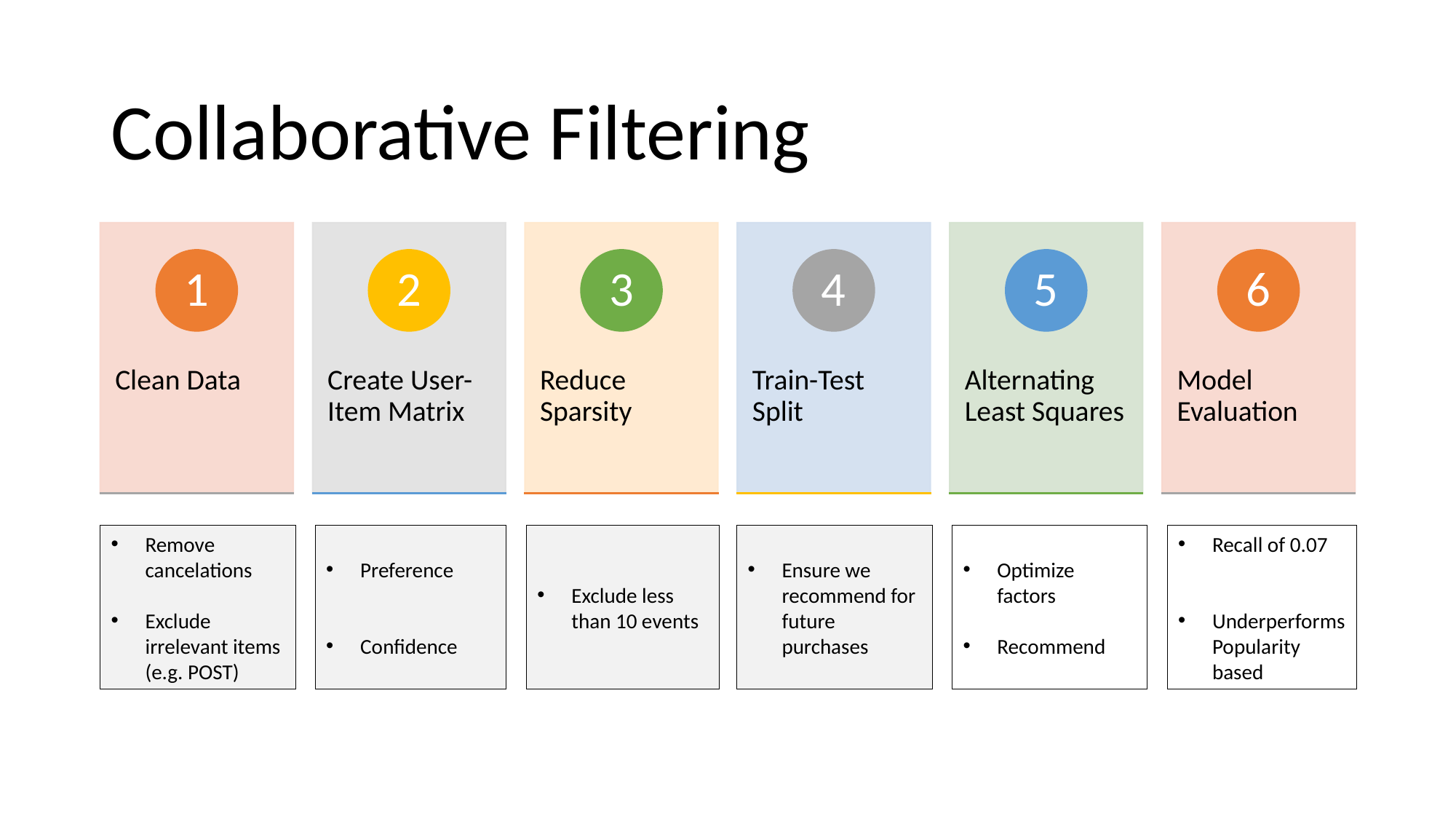

# Collaborative Filtering
Clean Data
1
Create User-Item Matrix
2
Reduce Sparsity
3
Train-Test Split
4
Alternating Least Squares
5
Model Evaluation
6
Remove cancelations

Exclude irrelevant items (e.g. POST)

Preference

Confidence

Exclude less than 10 events

Optimize factors

Recommend

Ensure we recommend for future purchases

Recall of 0.07

Underperforms Popularity based